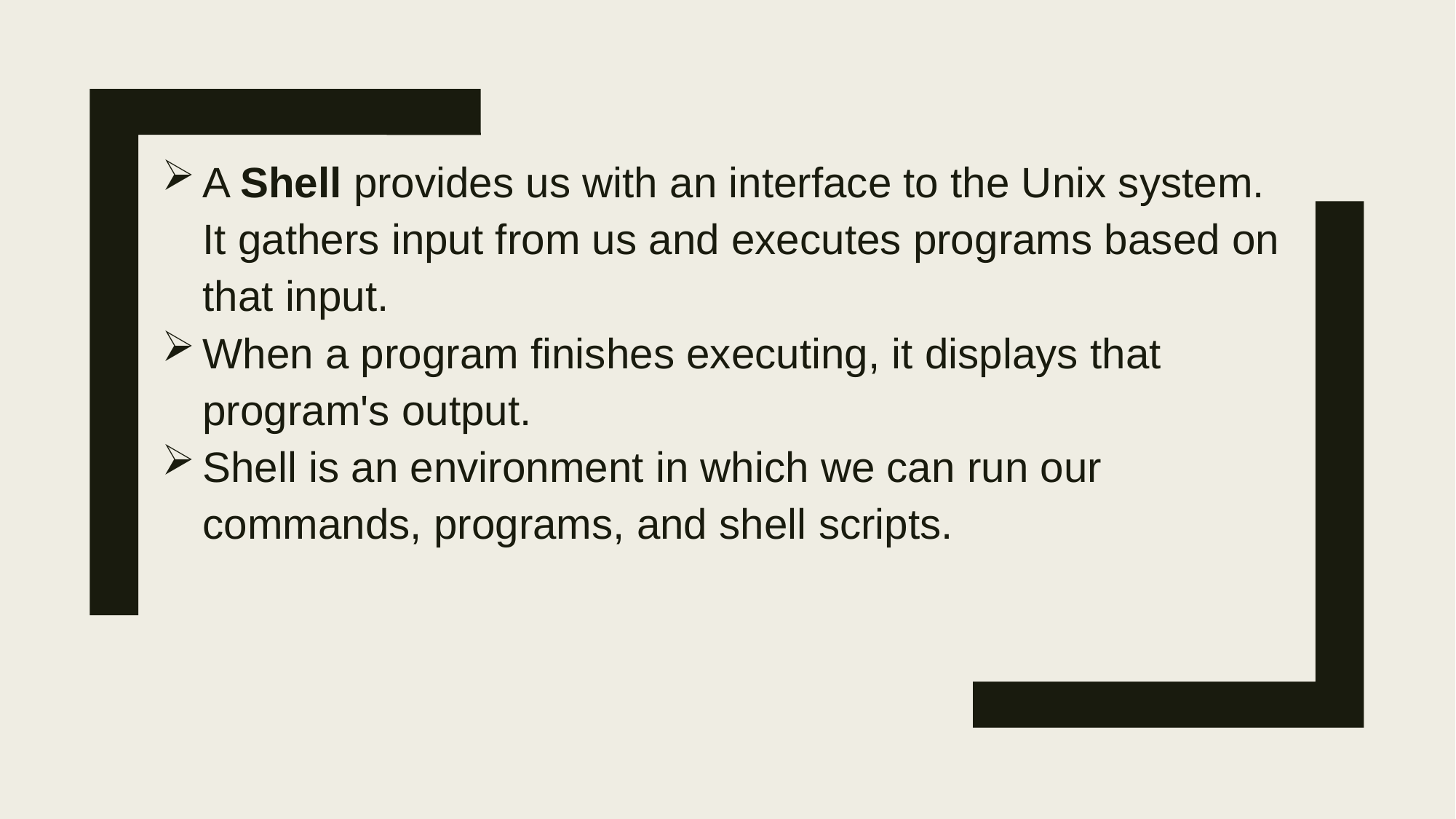

A Shell provides us with an interface to the Unix system. It gathers input from us and executes programs based on that input.
When a program finishes executing, it displays that program's output.
Shell is an environment in which we can run our commands, programs, and shell scripts.